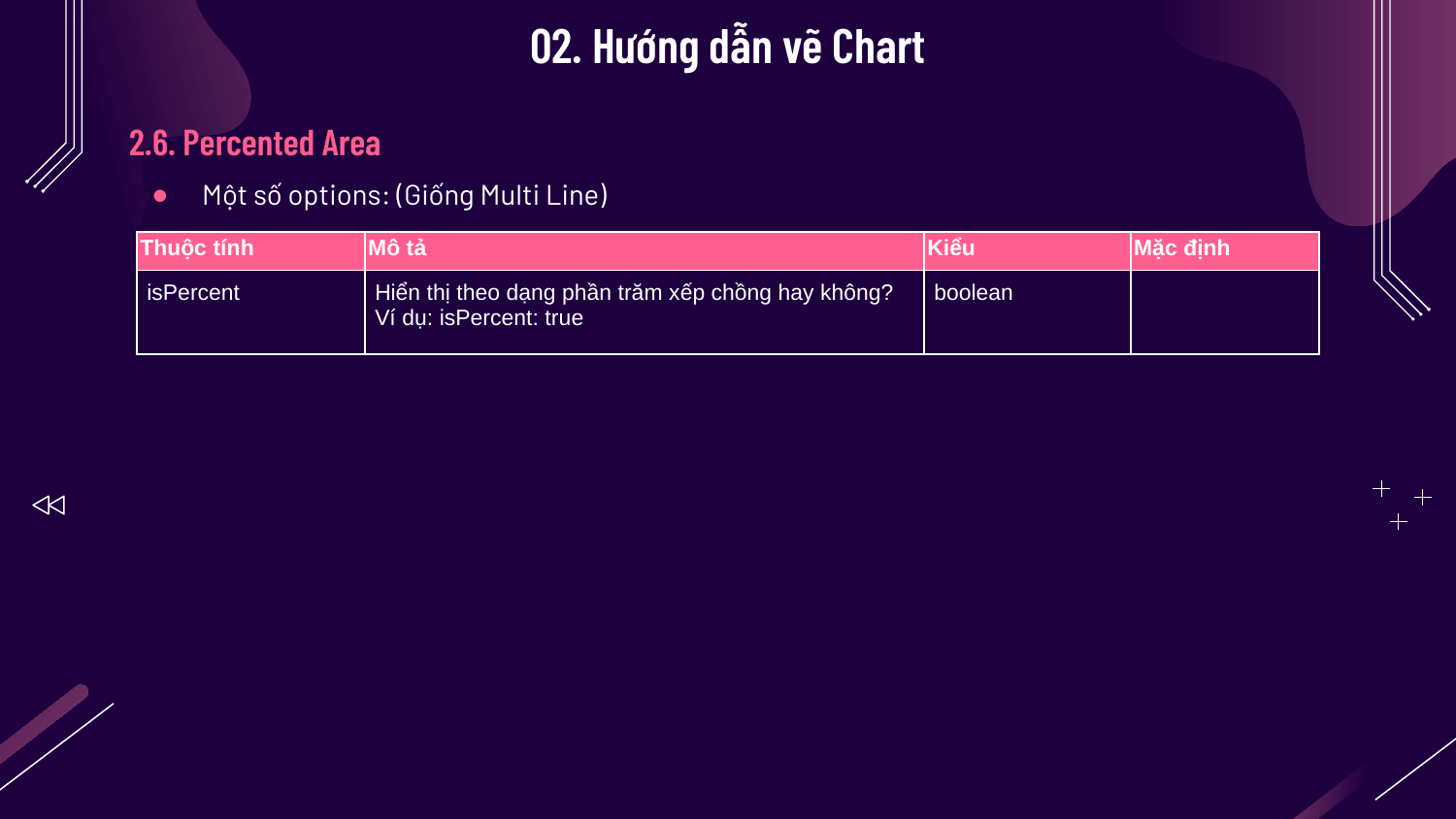

# 02. Hướng dẫn vẽ Chart
2.6. Percented Area
Một số options: (Giống Multi Line)

| Thuộc tính | Mô tả | Kiểu | Mặc định |
| --- | --- | --- | --- |
| isPercent | Hiển thị theo dạng phần trăm xếp chồng hay không? Ví dụ: isPercent: true | boolean |  |